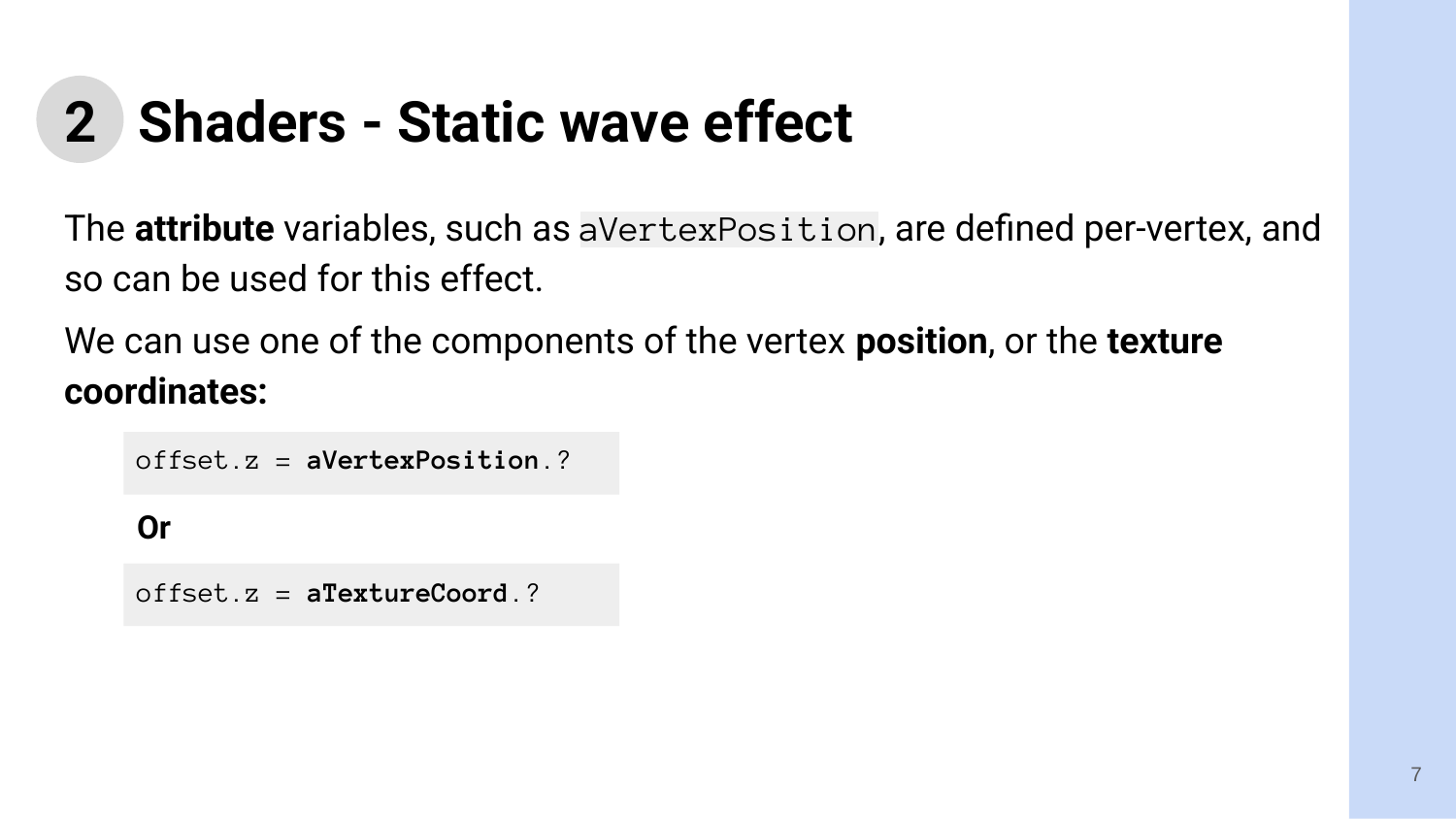

# 2   Shaders - Static wave effect

The attribute variables, such as aVertexPosition, are defined per-vertex, and so can be used for this effect.
We can use one of the components of the vertex position, or the texture coordinates:
offset.z = aVertexPosition.?
Or
offset.z = aTextureCoord.?

7